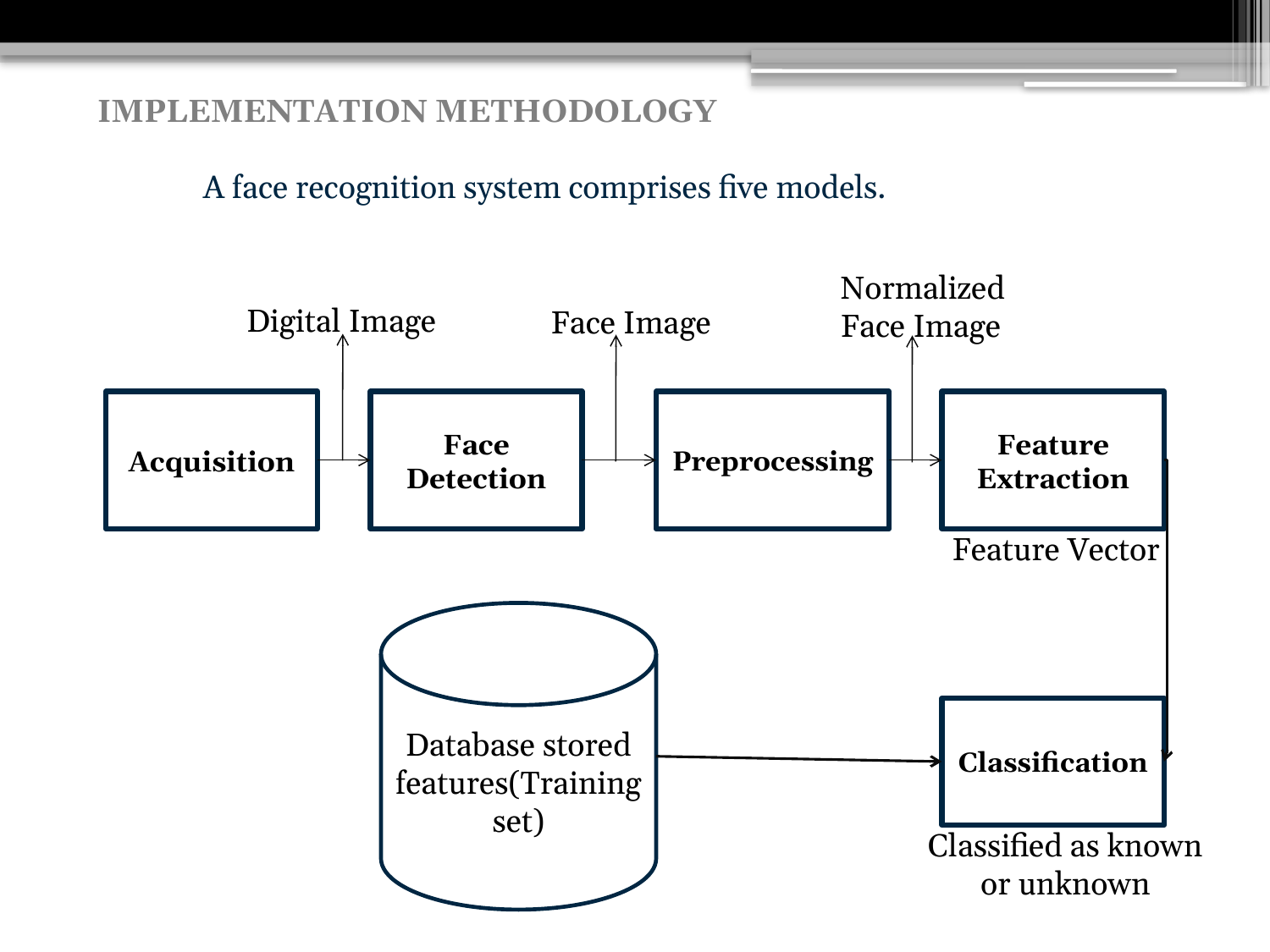

IMPLEMENTATION METHODOLOGY

A face recognition system comprises five models.

Normalized
Face Image
Digital Image
Face Image
Acquisition
Face Detection
Preprocessing
Feature Extraction
Feature Vector
Database stored features(Training set)
Classification
Classified as known or unknown